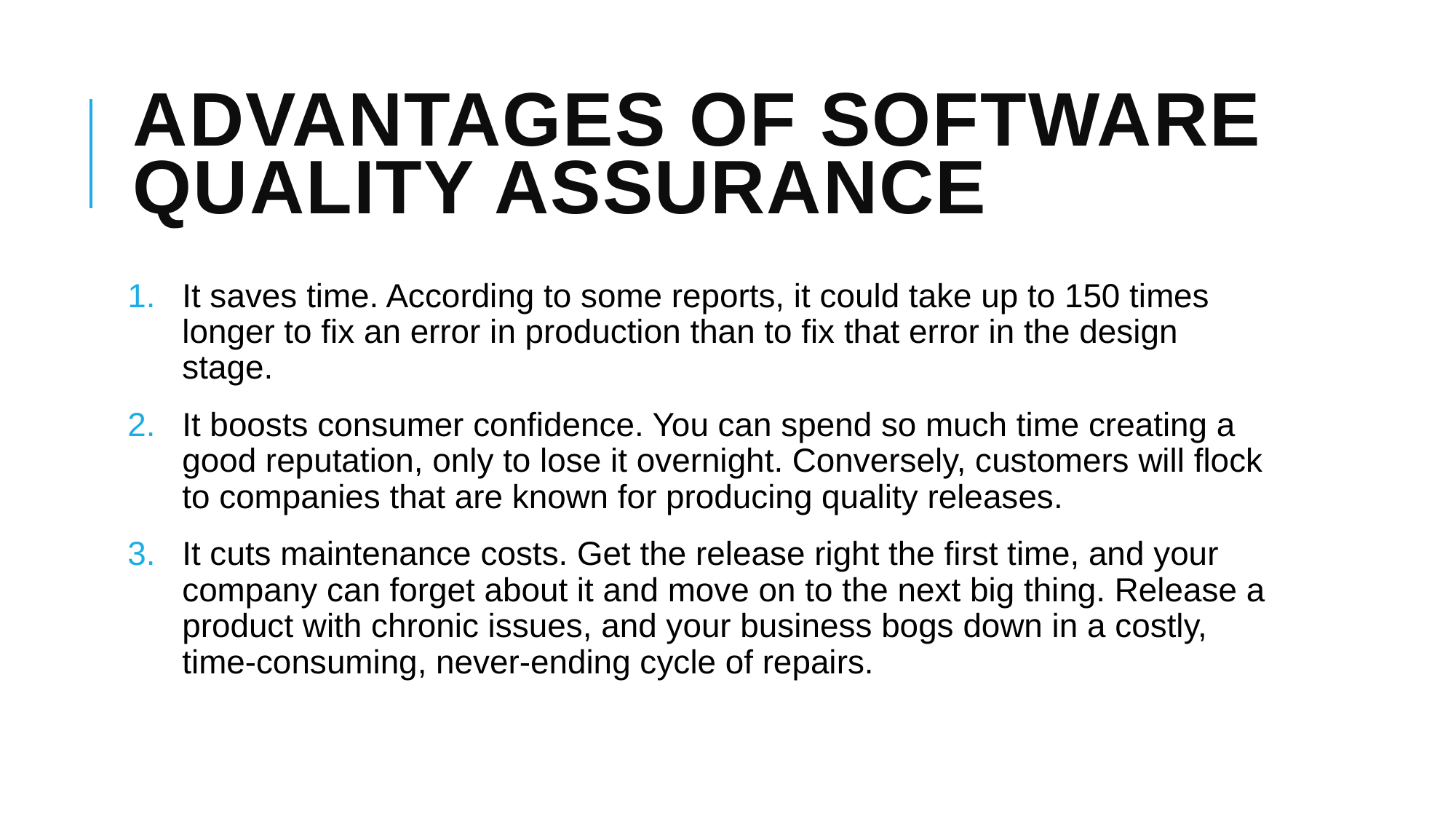

# Advantages of Software Quality Assurance
It saves time. According to some reports, it could take up to 150 times longer to fix an error in production than to fix that error in the design stage.
It boosts consumer confidence. You can spend so much time creating a good reputation, only to lose it overnight. Conversely, customers will flock to companies that are known for producing quality releases.
It cuts maintenance costs. Get the release right the first time, and your company can forget about it and move on to the next big thing. Release a product with chronic issues, and your business bogs down in a costly, time-consuming, never-ending cycle of repairs.